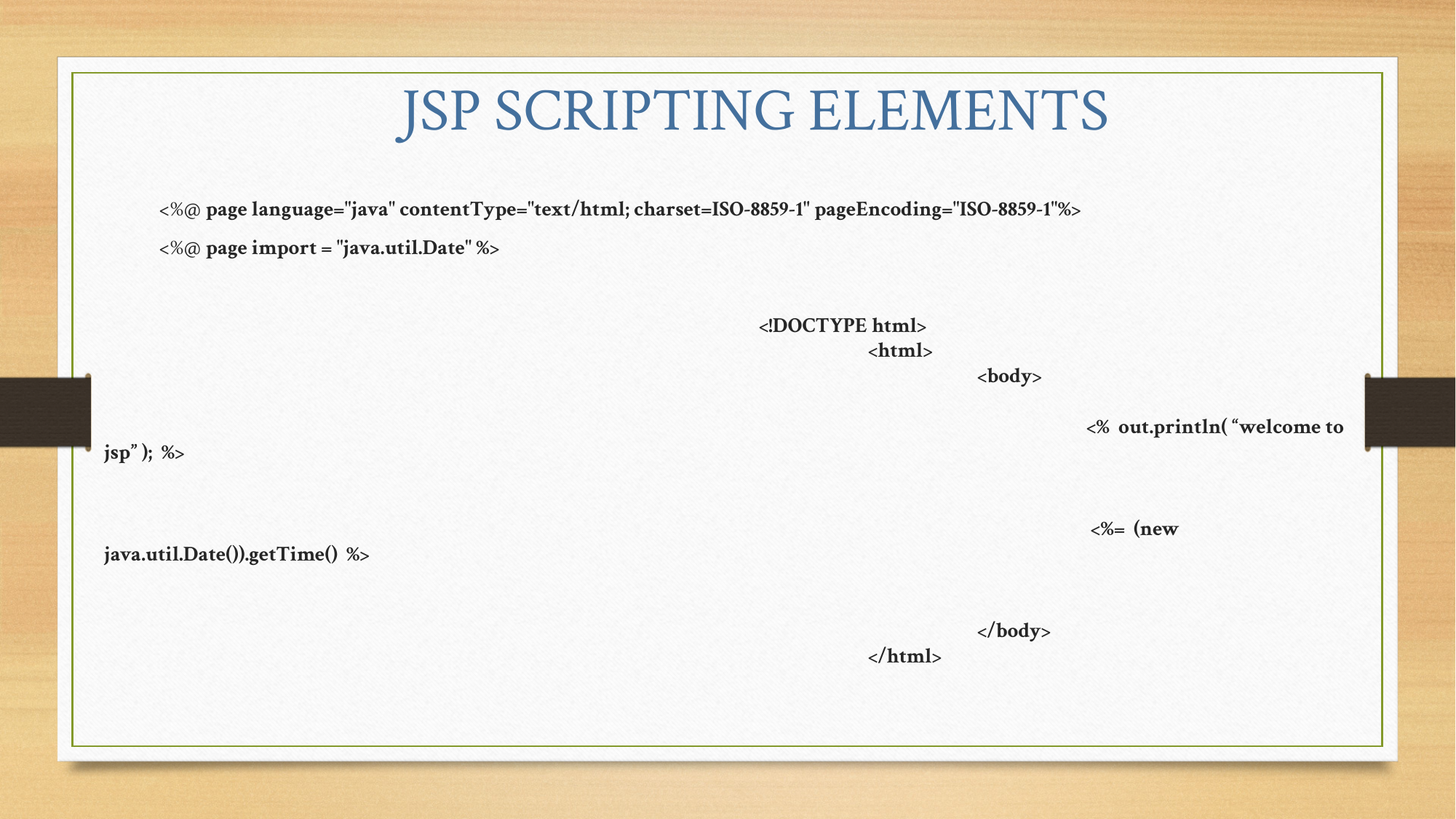

JSP SCRIPTING ELEMENTS

<%@ page language="java" contentType="text/html; charset=ISO-8859-1" pageEncoding="ISO-8859-1"%>
<%@ page import = "java.util.Date" %>

						<!DOCTYPE html>
							<html>
								<body>
									<%  out.println( “welcome to jsp” );  %>
									 <%=  (new java.util.Date()).getTime()  %>
	       							</body>
   							</html>